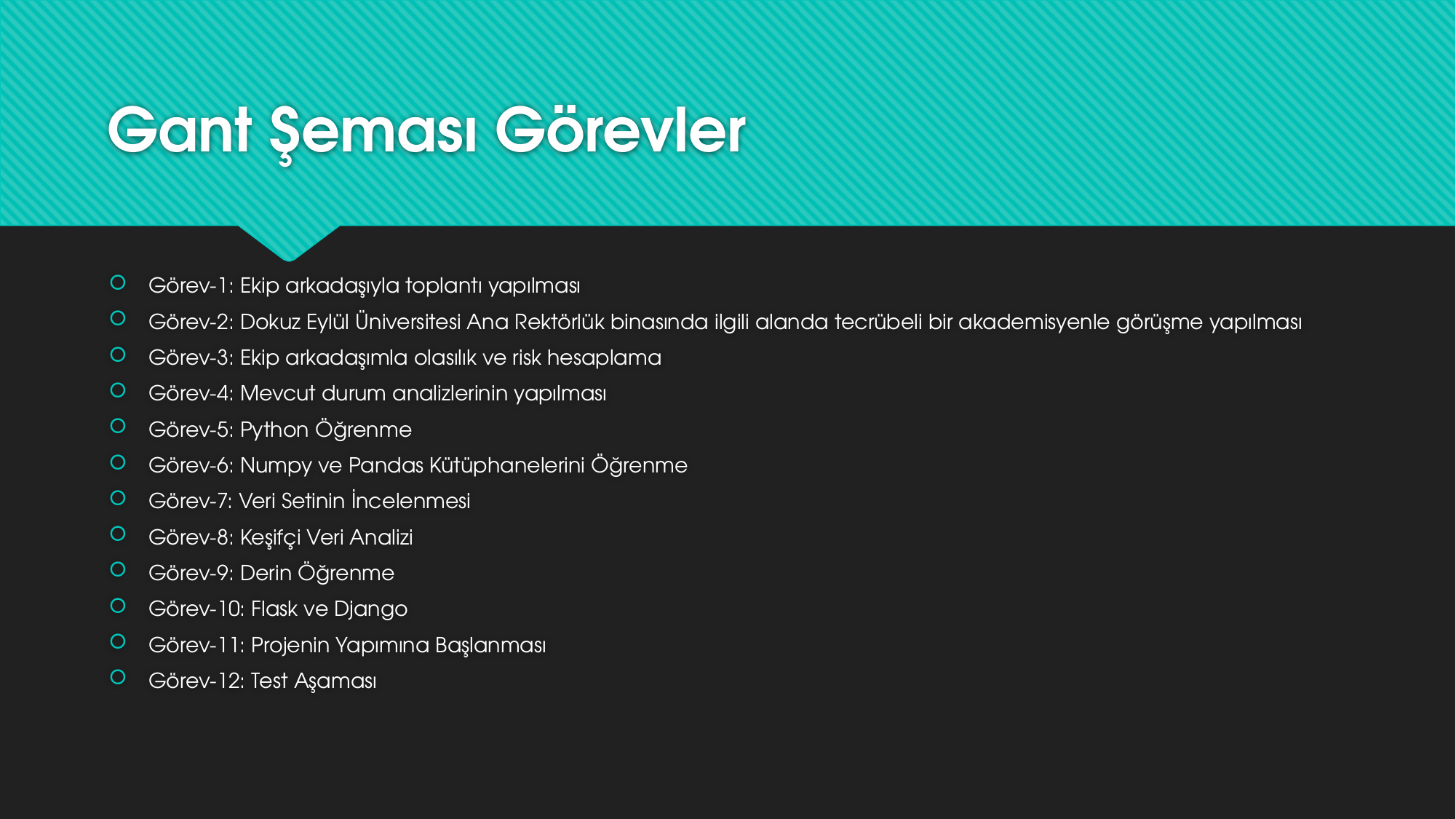

# Gant Şeması Görevler
Görev-1: Ekip arkadaşıyla toplantı yapılması
Görev-2: Dokuz Eylül Üniversitesi Ana Rektörlük binasında ilgili alanda tecrübeli bir akademisyenle görüşme yapılması
Görev-3: Ekip arkadaşımla olasılık ve risk hesaplama
Görev-4: Mevcut durum analizlerinin yapılması
Görev-5: Python Öğrenme
Görev-6: Numpy ve Pandas Kütüphanelerini Öğrenme
Görev-7: Veri Setinin İncelenmesi
Görev-8: Keşifçi Veri Analizi
Görev-9: Derin Öğrenme
Görev-10: Flask ve Django
Görev-11: Projenin Yapımına Başlanması
Görev-12: Test Aşaması